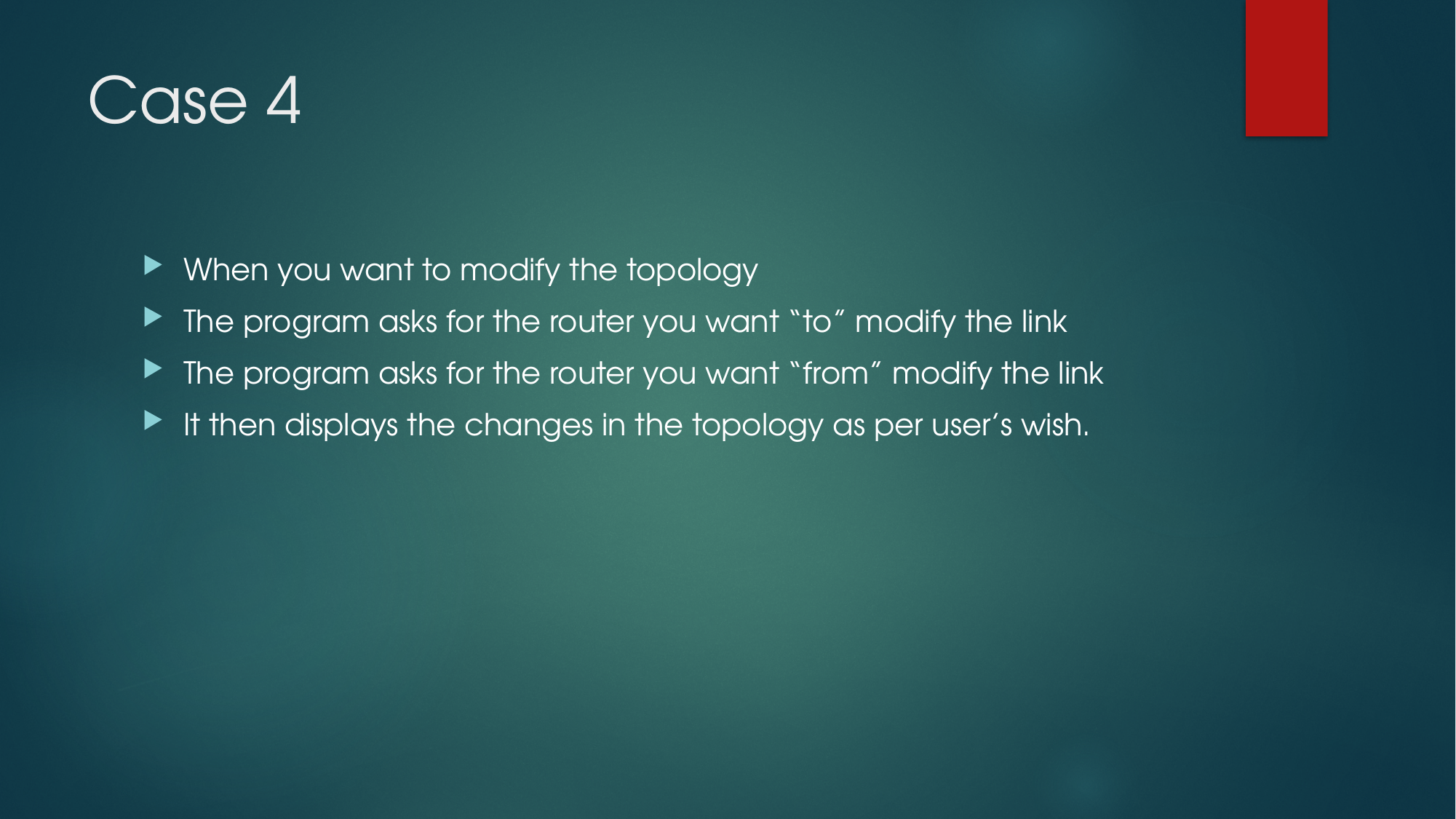

Case 4
When you want to modify the topology
The program asks for the router you want “to” modify the link
The program asks for the router you want “from” modify the link
It then displays the changes in the topology as per user’s wish.